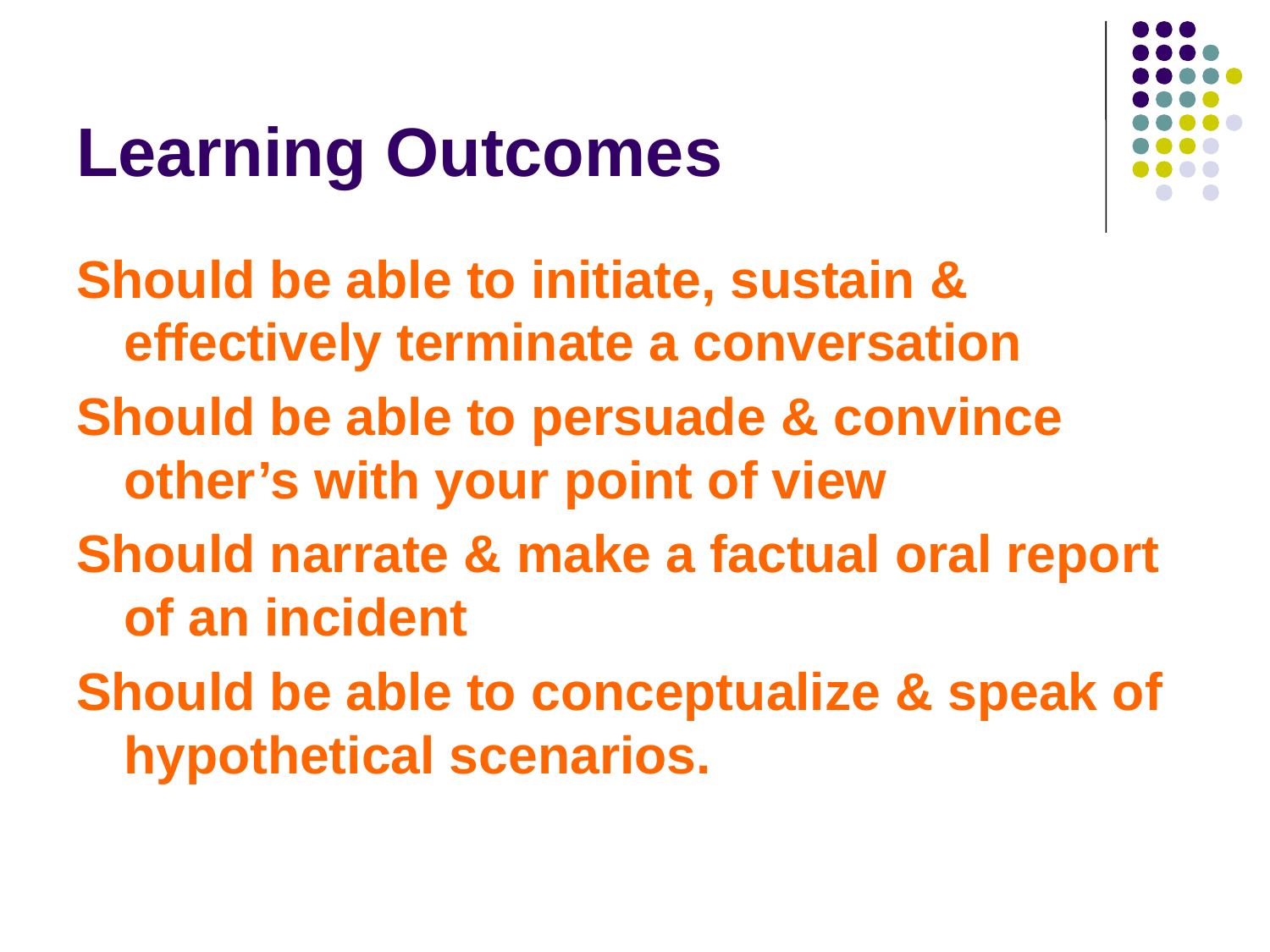

# Learning Outcomes
Should be able to initiate, sustain & effectively terminate a conversation
Should be able to persuade & convince other’s with your point of view
Should narrate & make a factual oral report of an incident
Should be able to conceptualize & speak of hypothetical scenarios.